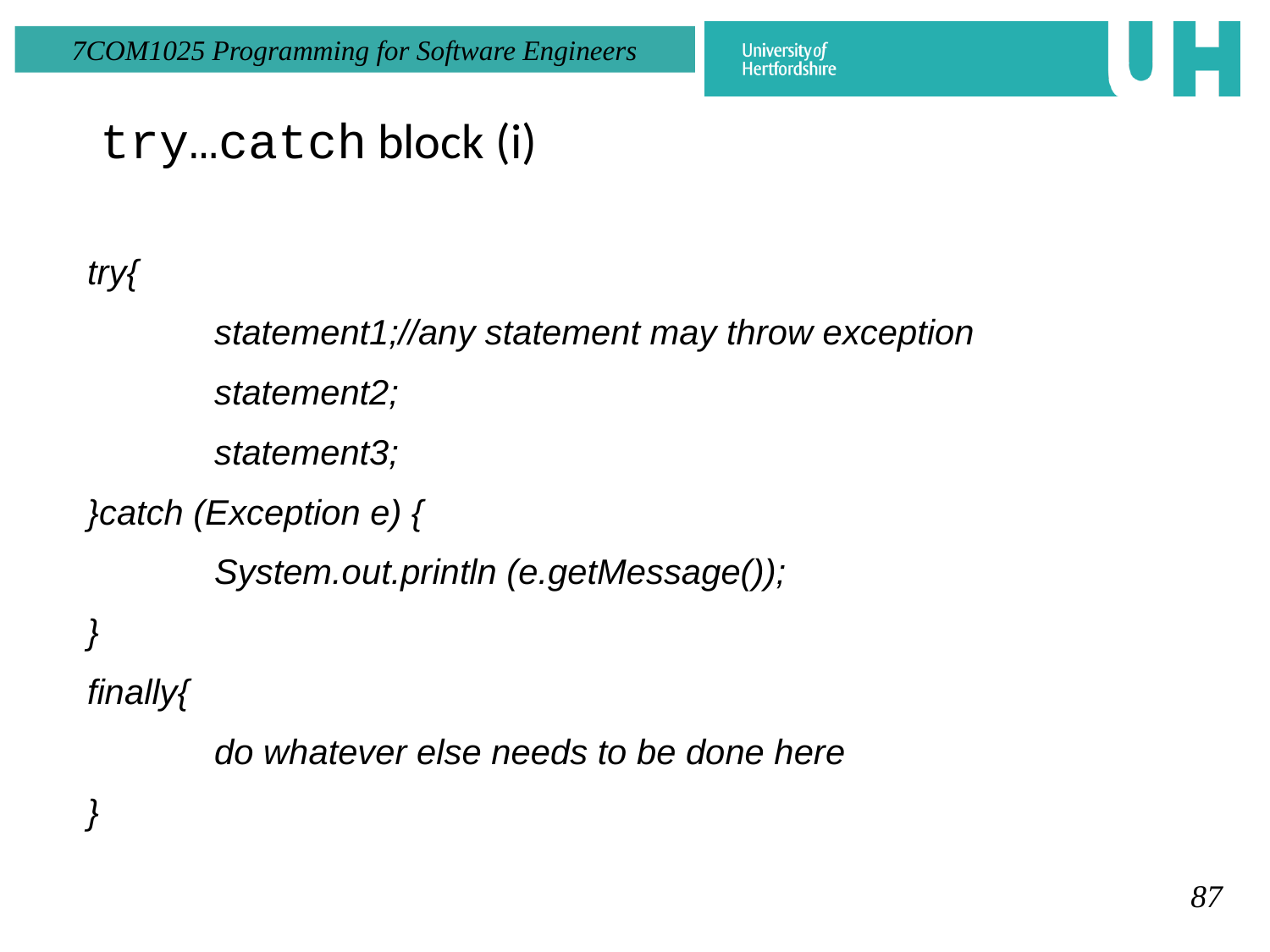

try…catch block (i)
try{
	statement1;//any statement may throw exception
	statement2;
	statement3;
}catch (Exception e) {
	System.out.println (e.getMessage());
}
finally{
	do whatever else needs to be done here
}
87